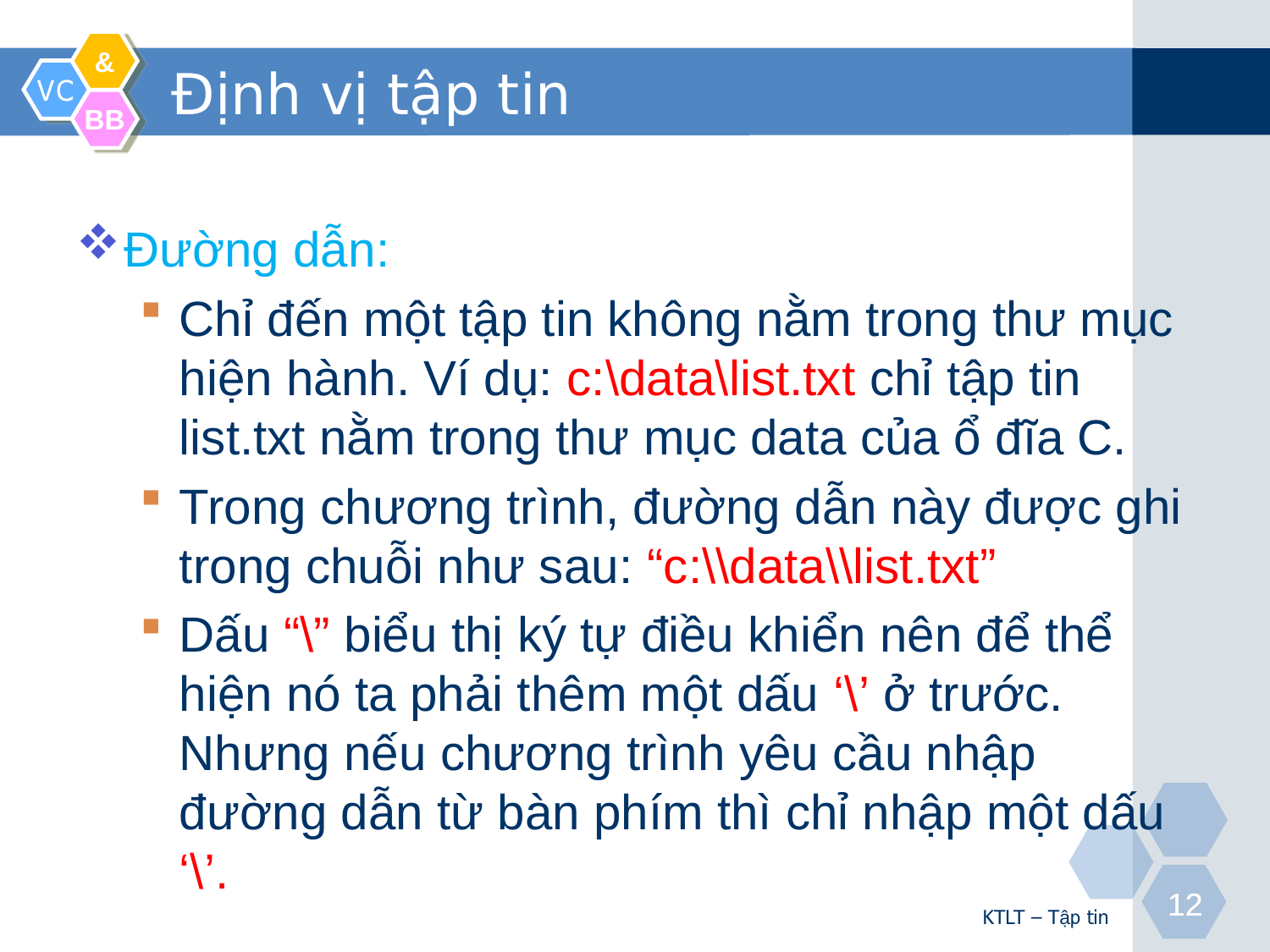

# Định vị tập tin
Đường dẫn:
Chỉ đến một tập tin không nằm trong thư mục hiện hành. Ví dụ: c:\data\list.txt chỉ tập tin list.txt nằm trong thư mục data của ổ đĩa C.
Trong chương trình, đường dẫn này được ghi trong chuỗi như sau: “c:\\data\\list.txt”
Dấu “\” biểu thị ký tự điều khiển nên để thể hiện nó ta phải thêm một dấu ‘\’ ở trước. Nhưng nếu chương trình yêu cầu nhập đường dẫn từ bàn phím thì chỉ nhập một dấu ‘\’.

KTLT – Tập tin